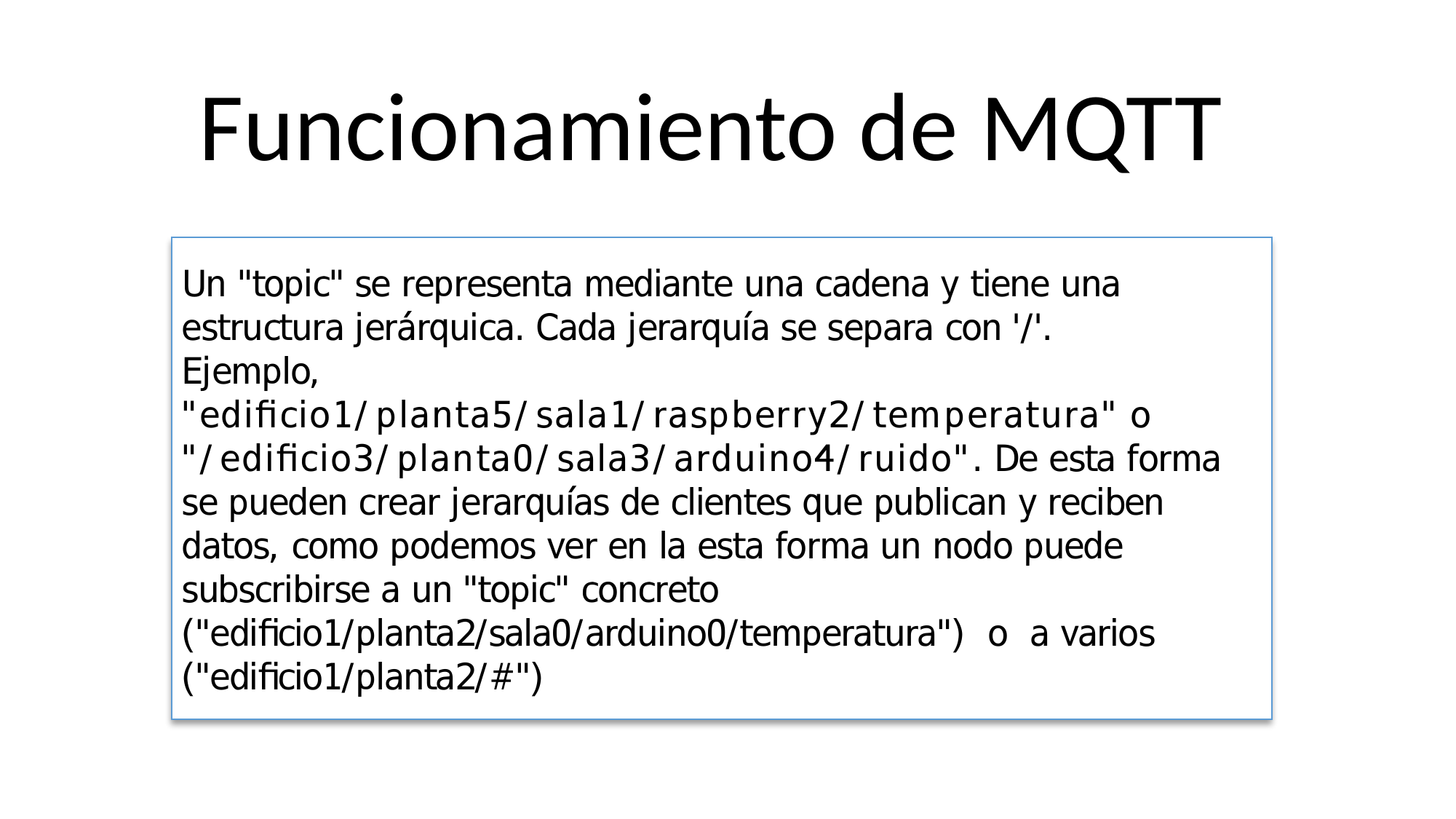

# Funcionamiento de MQTT
Un "topic" se representa mediante una cadena y tiene una estructura jerárquica. Cada jerarquía se separa con '/'.
Ejemplo, "edificio1/planta5/sala1/raspberry2/temperatura" o "/edificio3/planta0/sala3/arduino4/ruido". De esta forma se pueden crear jerarquías de clientes que publican y reciben datos, como podemos ver en la esta forma un nodo puede subscribirse a un "topic" concreto ("edificio1/planta2/sala0/arduino0/temperatura")  o  a varios ("edificio1/planta2/#")